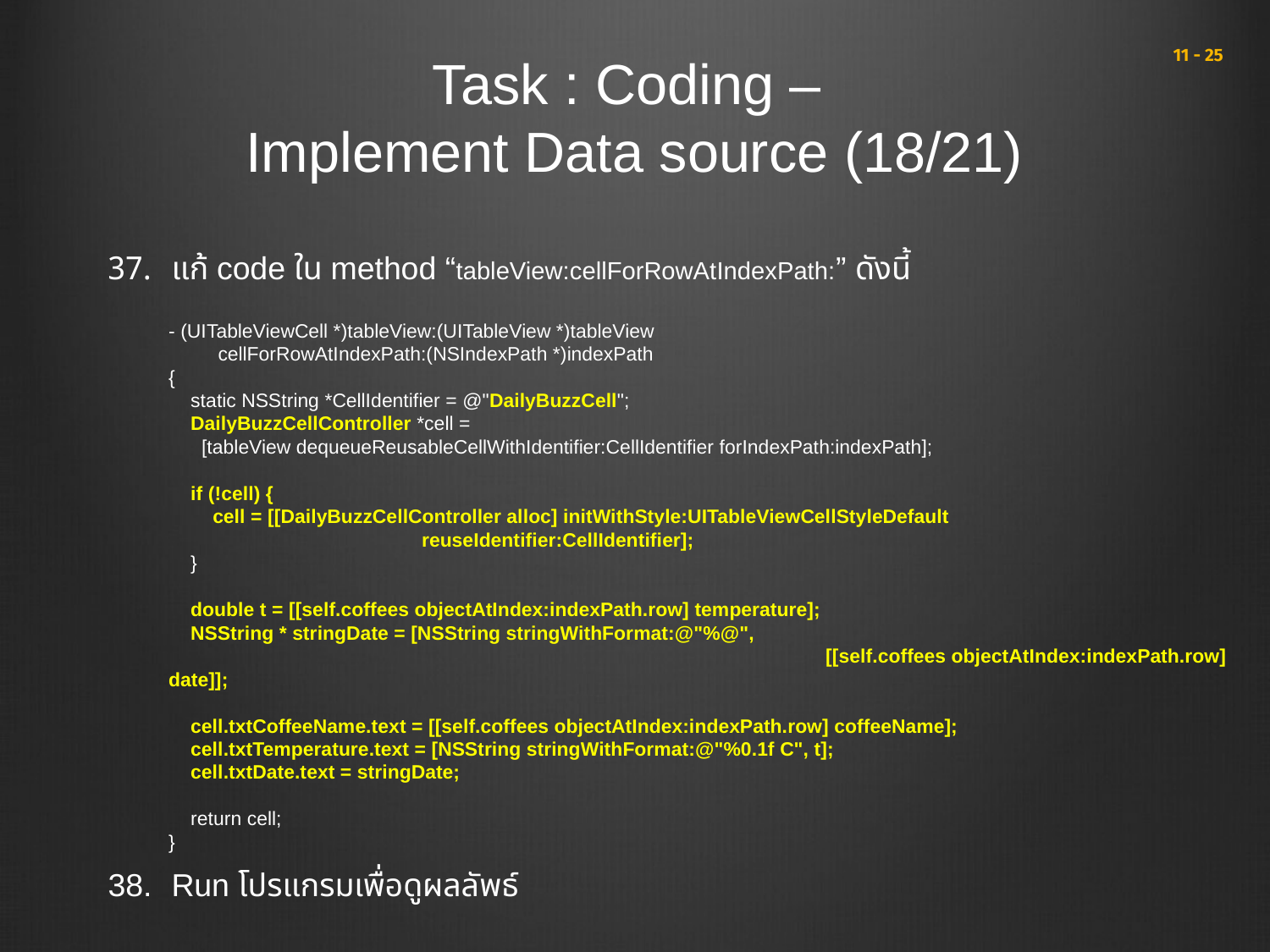

# Task : Coding – Implement Data source (18/21)
 11 - 25
แก้ code ใน method “tableView:cellForRowAtIndexPath:” ดังนี้

Run โปรแกรมเพื่อดูผลลัพธ์
- (UITableViewCell *)tableView:(UITableView *)tableView
         cellForRowAtIndexPath:(NSIndexPath *)indexPath
{
    static NSString *CellIdentifier = @"DailyBuzzCell";
    DailyBuzzCellController *cell =
      [tableView dequeueReusableCellWithIdentifier:CellIdentifier forIndexPath:indexPath];

    if (!cell) {
        cell = [[DailyBuzzCellController alloc] initWithStyle:UITableViewCellStyleDefault
                                              reuseIdentifier:CellIdentifier];
    }

    double t = [[self.coffees objectAtIndex:indexPath.row] temperature];
    NSString * stringDate = [NSString stringWithFormat:@"%@",
					    [[self.coffees objectAtIndex:indexPath.row] date]];

    cell.txtCoffeeName.text = [[self.coffees objectAtIndex:indexPath.row] coffeeName];
    cell.txtTemperature.text = [NSString stringWithFormat:@"%0.1f C", t];
    cell.txtDate.text = stringDate;

    return cell;
}